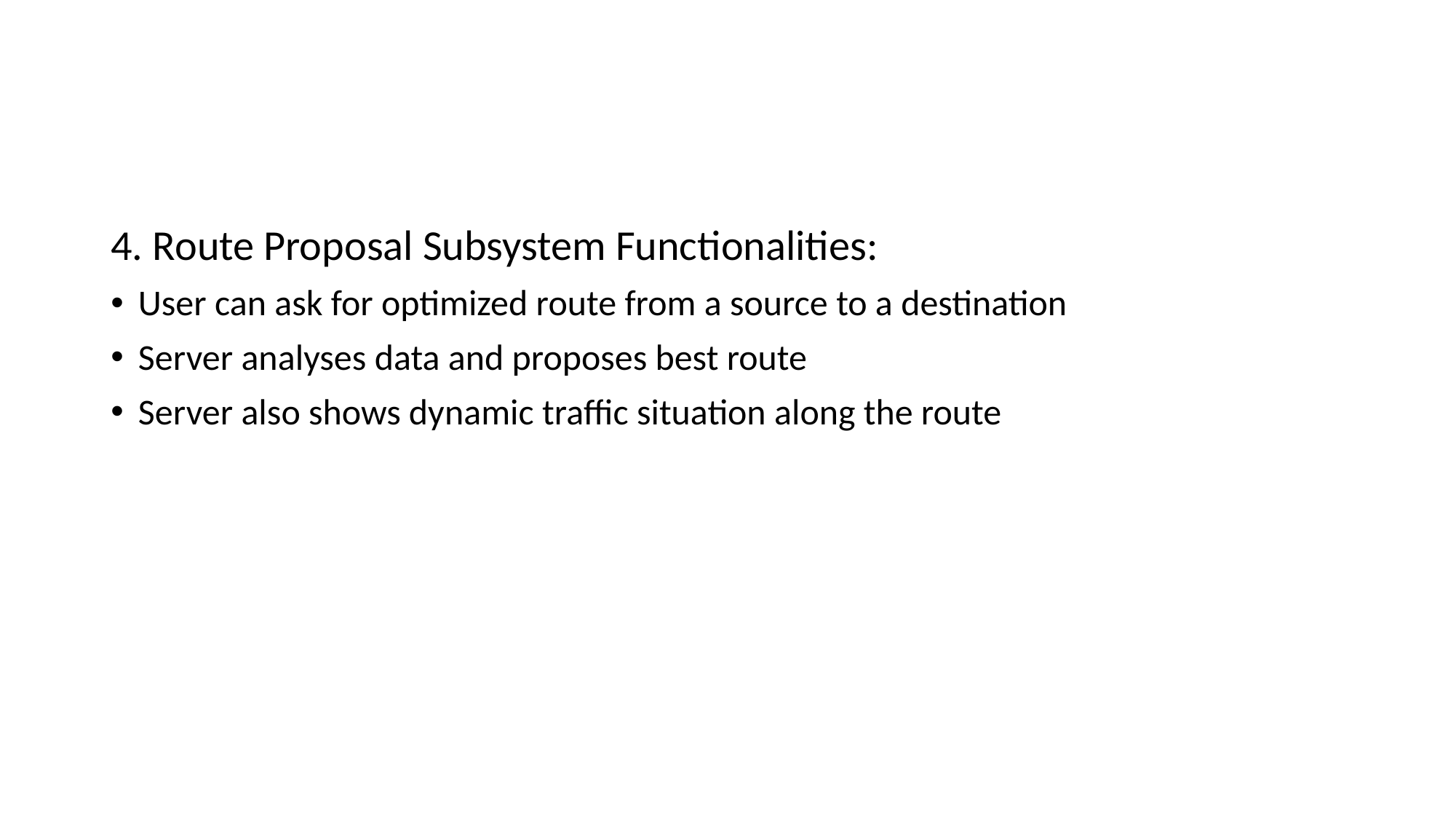

#
4. Route Proposal Subsystem Functionalities:
User can ask for optimized route from a source to a destination
Server analyses data and proposes best route
Server also shows dynamic traffic situation along the route